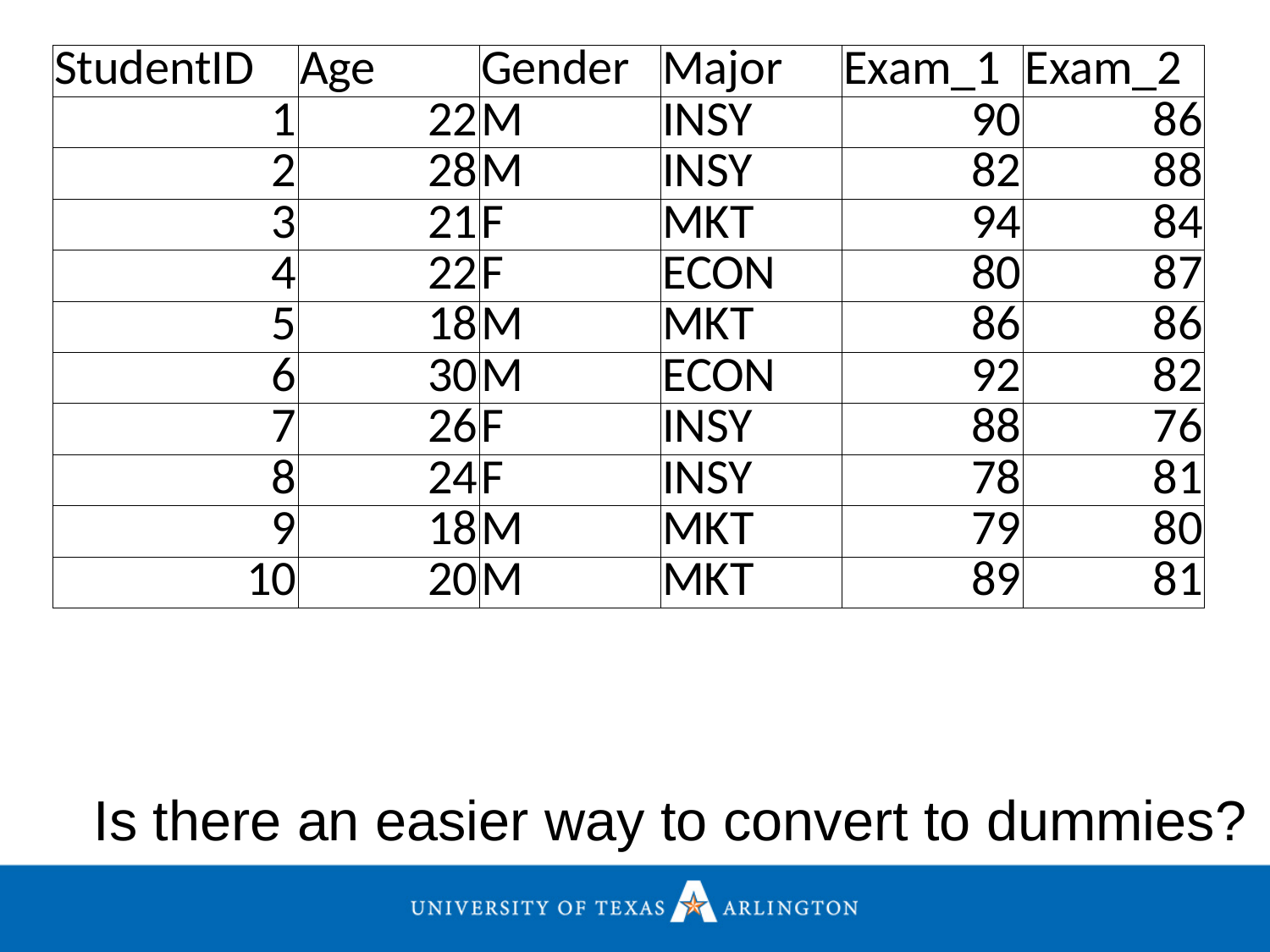

| StudentID | Age | Gender | Major | Exam\_1 | Exam\_2 |
| --- | --- | --- | --- | --- | --- |
| 1 | 22 | M | INSY | 90 | 86 |
| 2 | 28 | M | INSY | 82 | 88 |
| 3 | 21 | F | MKT | 94 | 84 |
| 4 | 22 | F | ECON | 80 | 87 |
| 5 | 18 | M | MKT | 86 | 86 |
| 6 | 30 | M | ECON | 92 | 82 |
| 7 | 26 | F | INSY | 88 | 76 |
| 8 | 24 | F | INSY | 78 | 81 |
| 9 | 18 | M | MKT | 79 | 80 |
| 10 | 20 | M | MKT | 89 | 81 |
Is there an easier way to convert to dummies?